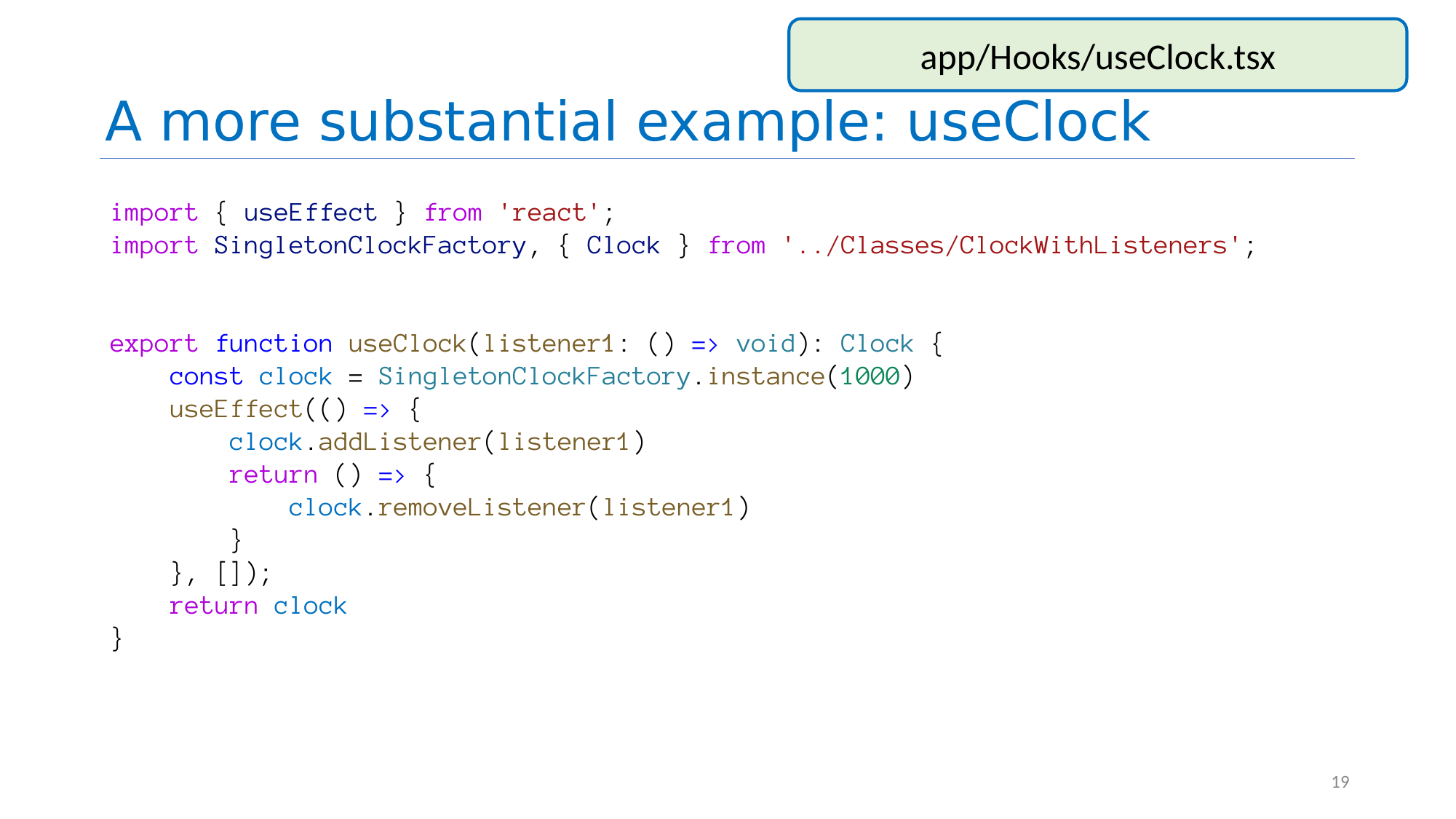

# A more substantial example: useClock
app/Hooks/useClock.tsx
import { useEffect } from 'react';
import SingletonClockFactory, { Clock } from '../Classes/ClockWithListeners';
export function useClock(listener1: () => void): Clock {
    const clock = SingletonClockFactory.instance(1000)
    useEffect(() => {
        clock.addListener(listener1)
        return () => {
            clock.removeListener(listener1)
        }
    }, []);
    return clock
}

19